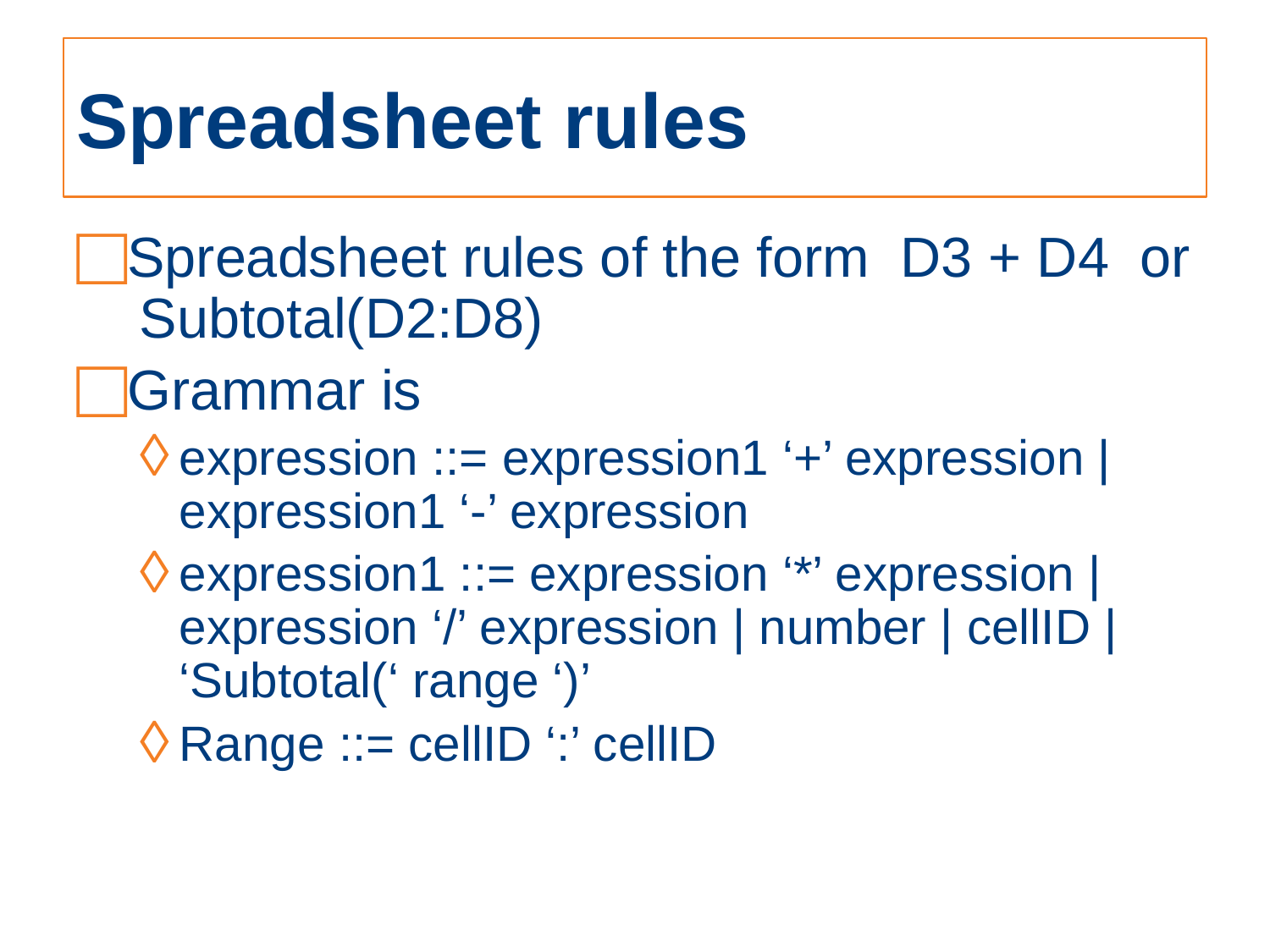

# Spreadsheet rules
Spreadsheet rules of the form  D3 + D4  or  Subtotal(D2:D8)
Grammar is
expression ::= expression1 ‘+’ expression |
expression1 ‘-’ expression
expression1 ::= expression ‘*’ expression |
expression ‘/’ expression | number | cellID |
‘Subtotal(‘ range ‘)’
Range ::= cellID ‘:’ cellID